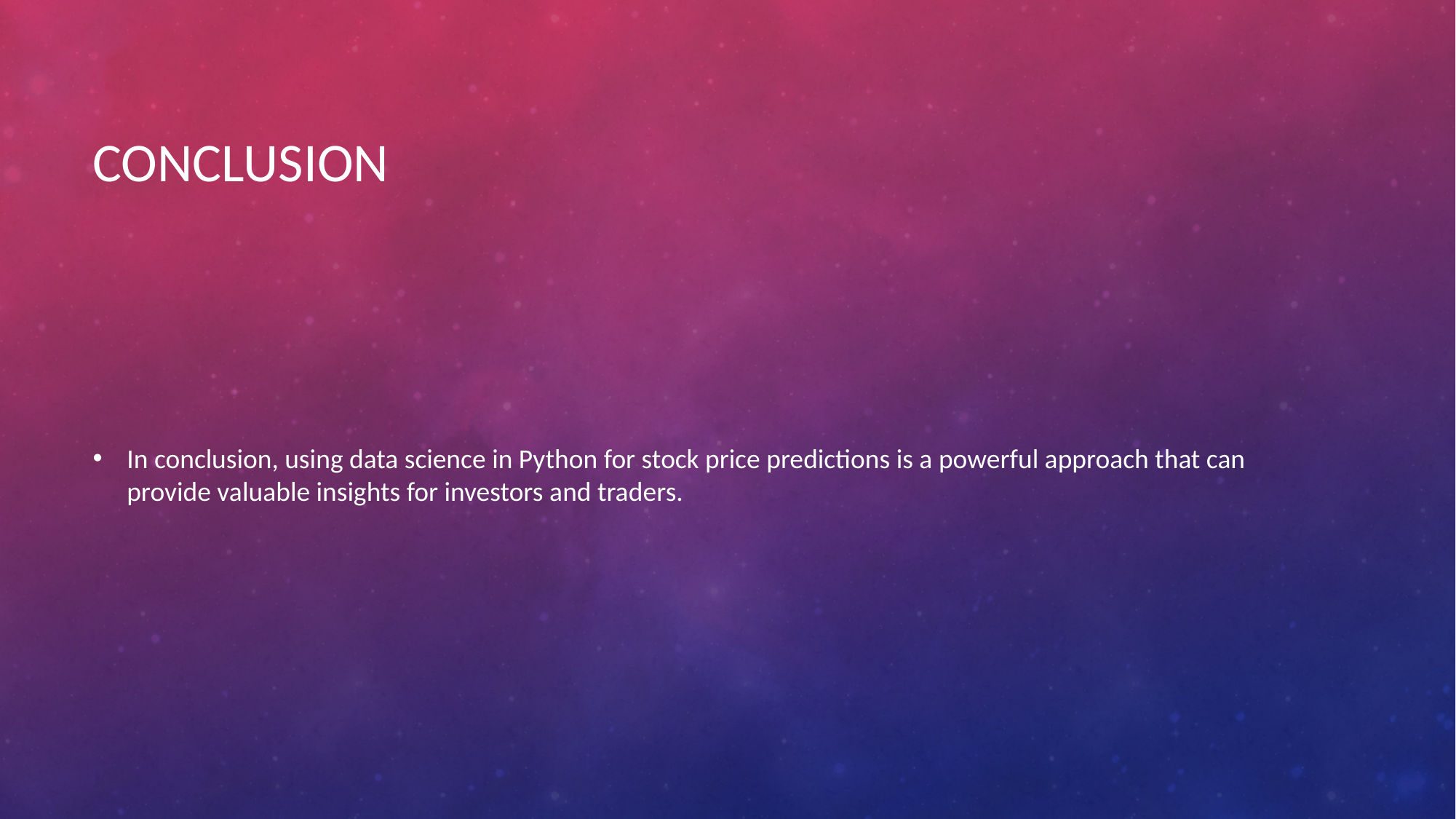

# Conclusion
In conclusion, using data science in Python for stock price predictions is a powerful approach that can provide valuable insights for investors and traders.